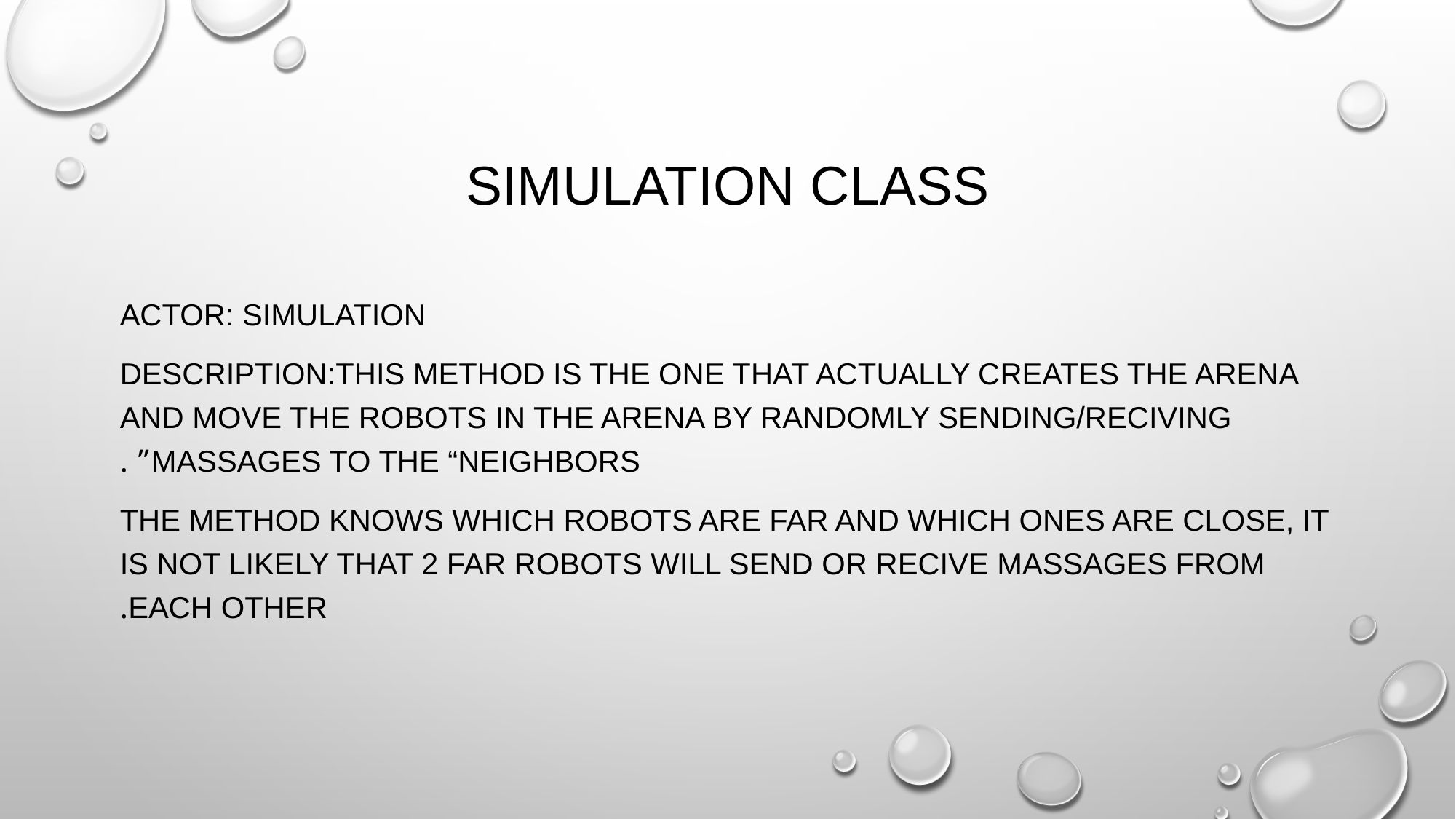

# Simulation class
Actor: simulation
Description:this method is the one that actually creates the arena and move the robots in the arena by randomly sending/reciving massages to the “neighbors” .
The method knows which robots are far and which ones are close, it is not likely that 2 far robots will send or recive massages from each other.